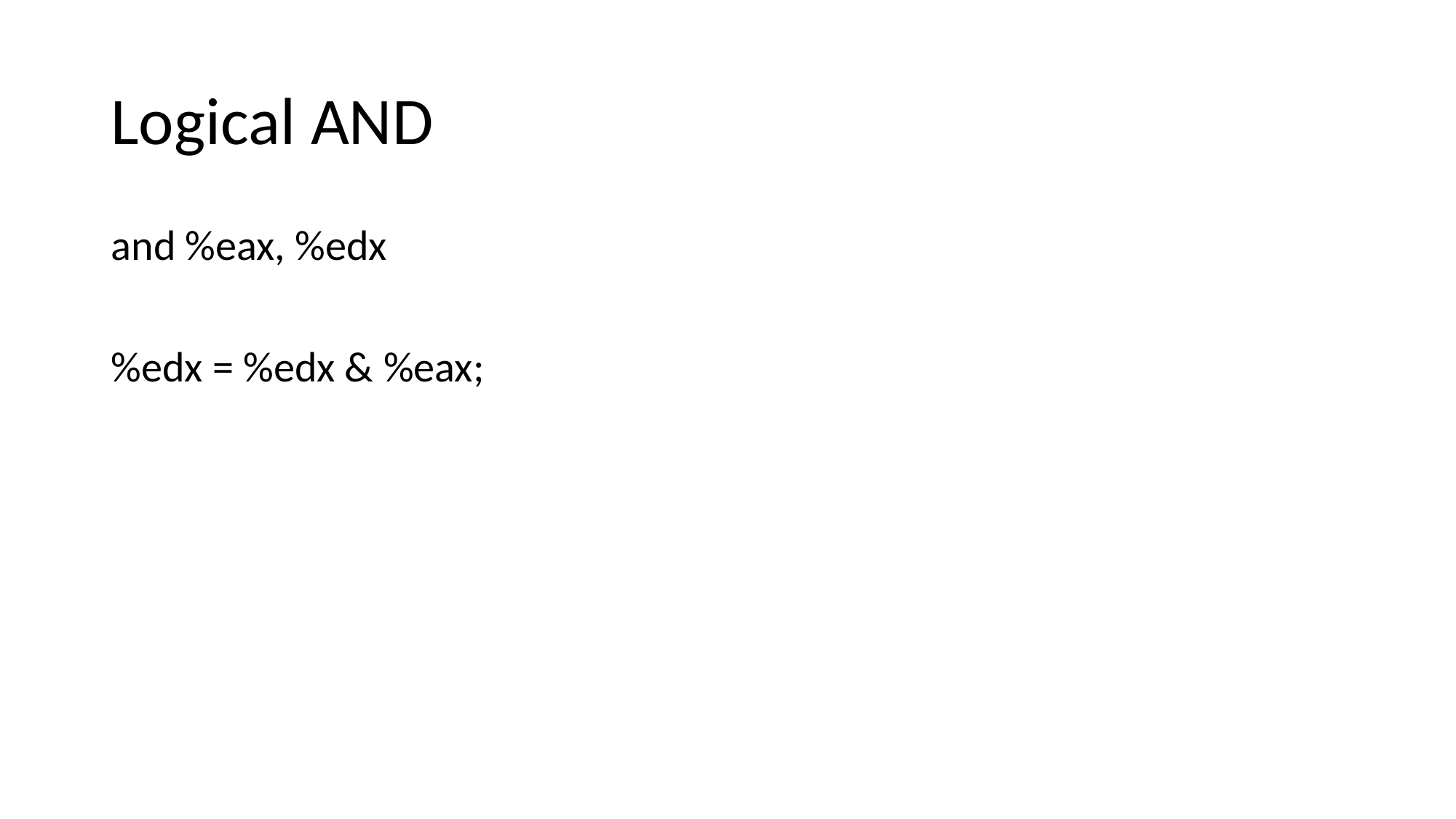

# Logical AND
and %eax, %edx

%edx = %edx & %eax;